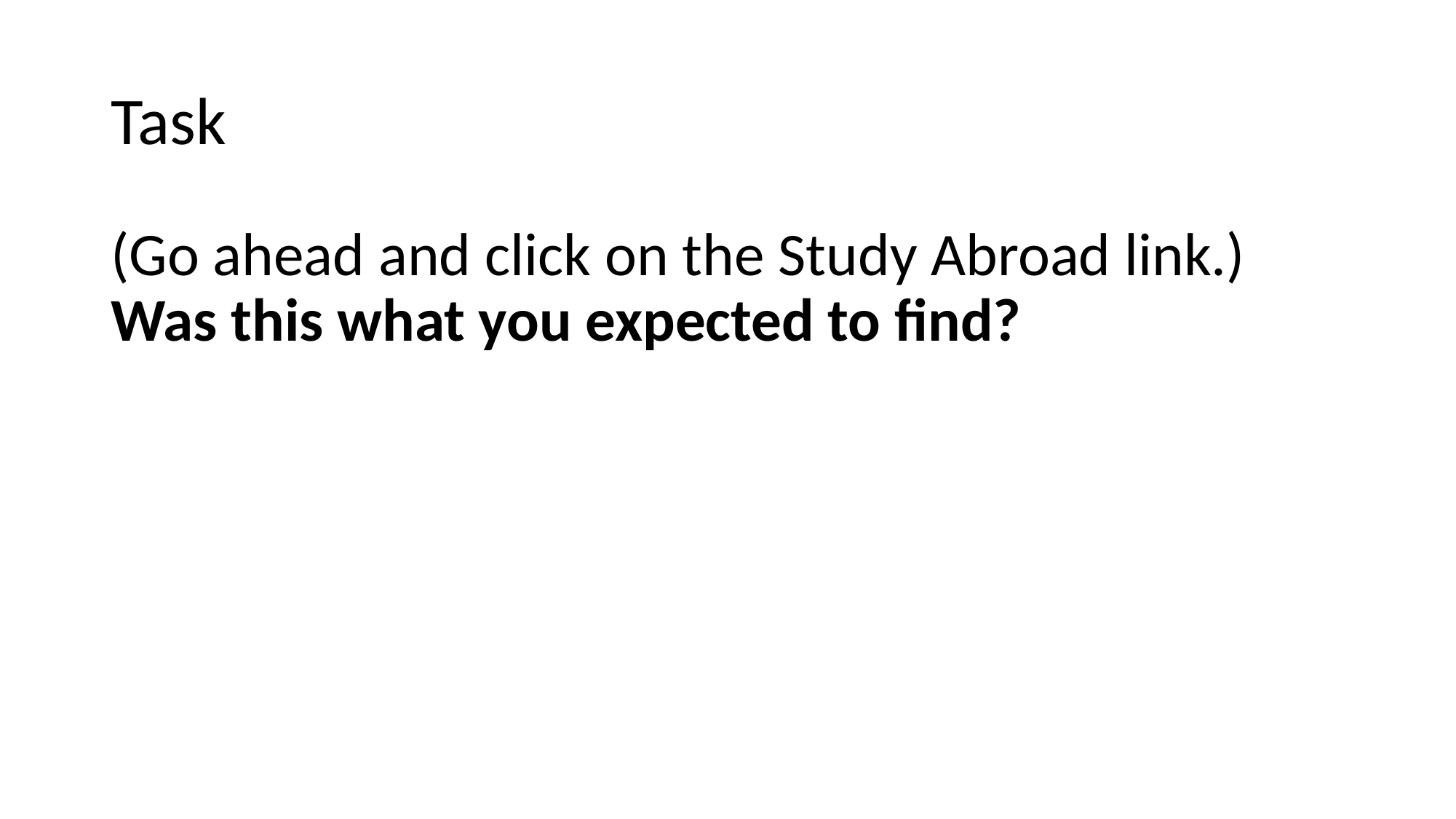

# Task
(Go ahead and click on the Study Abroad link.)  Was this what you expected to find?